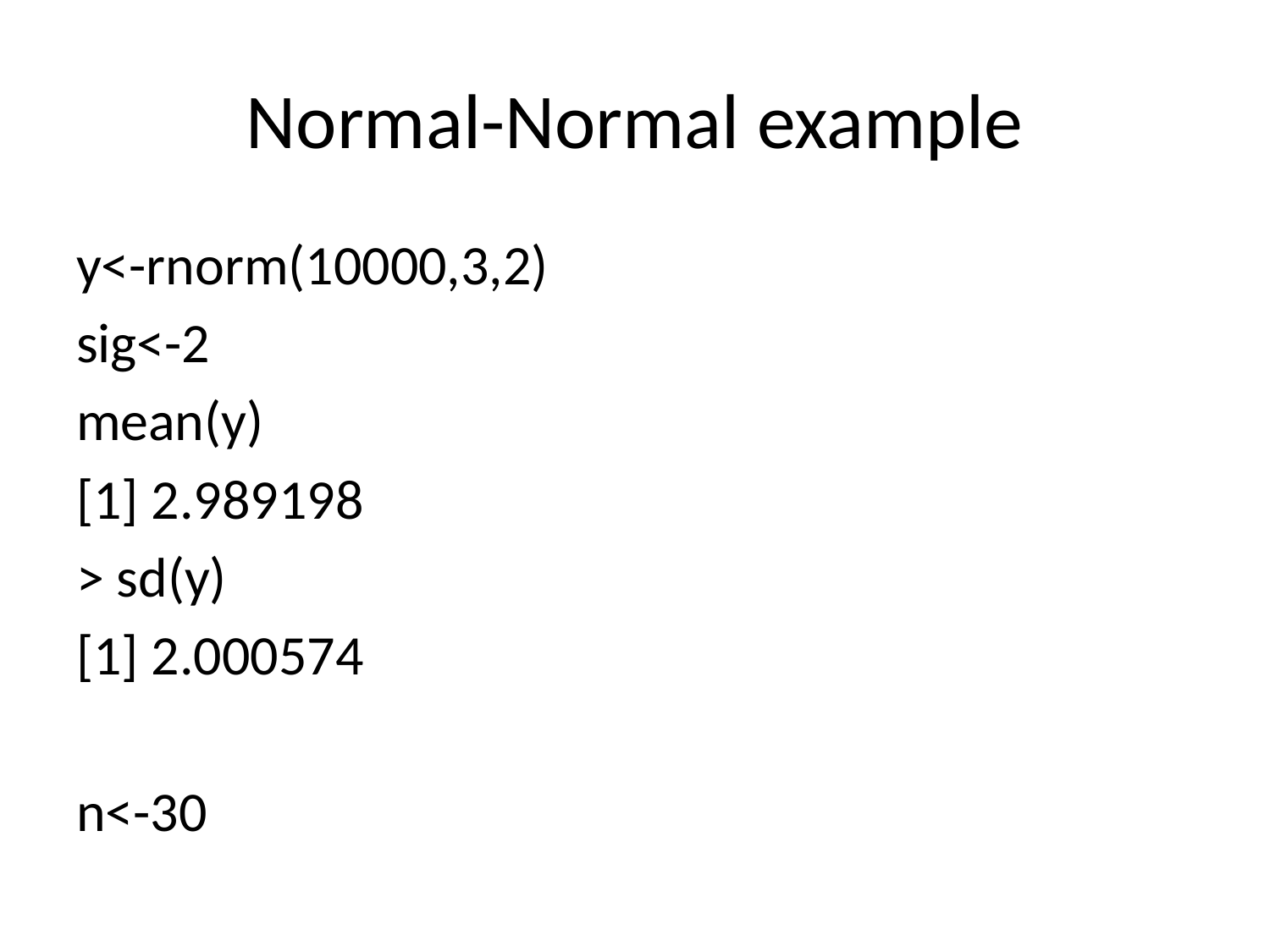

# Normal-Normal example
y<-rnorm(10000,3,2)
sig<-2
mean(y)
[1] 2.989198
> sd(y)
[1] 2.000574

n<-30